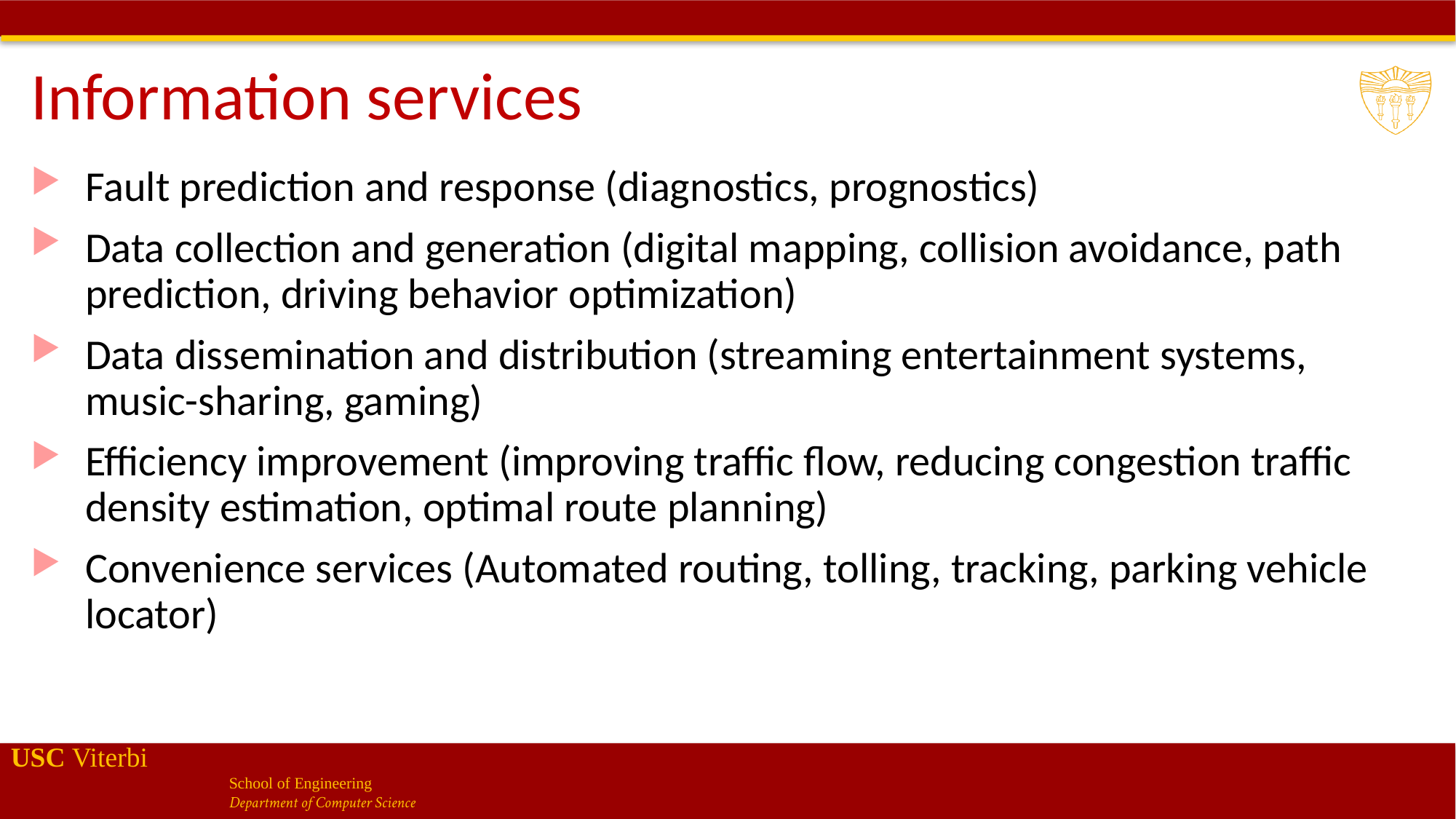

# Information services
Fault prediction and response (diagnostics, prognostics)
Data collection and generation (digital mapping, collision avoidance, path prediction, driving behavior optimization)
Data dissemination and distribution (streaming entertainment systems, music-sharing, gaming)
Efficiency improvement (improving traffic flow, reducing congestion traffic density estimation, optimal route planning)
Convenience services (Automated routing, tolling, tracking, parking vehicle locator)